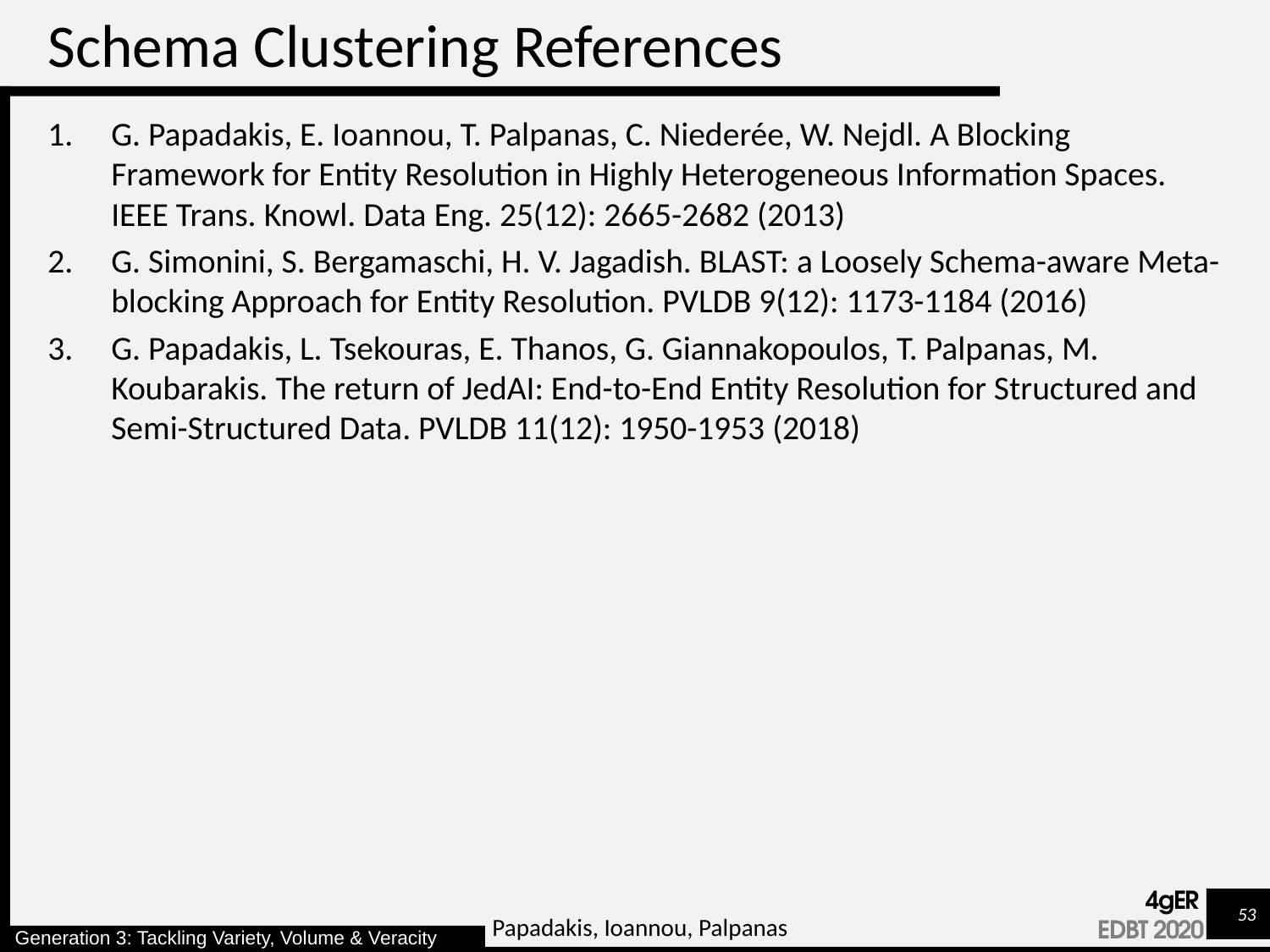

# Schema Clustering References
G. Papadakis, E. Ioannou, T. Palpanas, C. Niederée, W. Nejdl. A Blocking Framework for Entity Resolution in Highly Heterogeneous Information Spaces. IEEE Trans. Knowl. Data Eng. 25(12): 2665-2682 (2013)
G. Simonini, S. Bergamaschi, H. V. Jagadish. BLAST: a Loosely Schema-aware Meta-blocking Approach for Entity Resolution. PVLDB 9(12): 1173-1184 (2016)
G. Papadakis, L. Tsekouras, E. Thanos, G. Giannakopoulos, T. Palpanas, M. Koubarakis. The return of JedAI: End-to-End Entity Resolution for Structured and Semi-Structured Data. PVLDB 11(12): 1950-1953 (2018)

Papadakis, Ioannou, Palpanas
Generation 3: Tackling Variety, Volume & Veracity